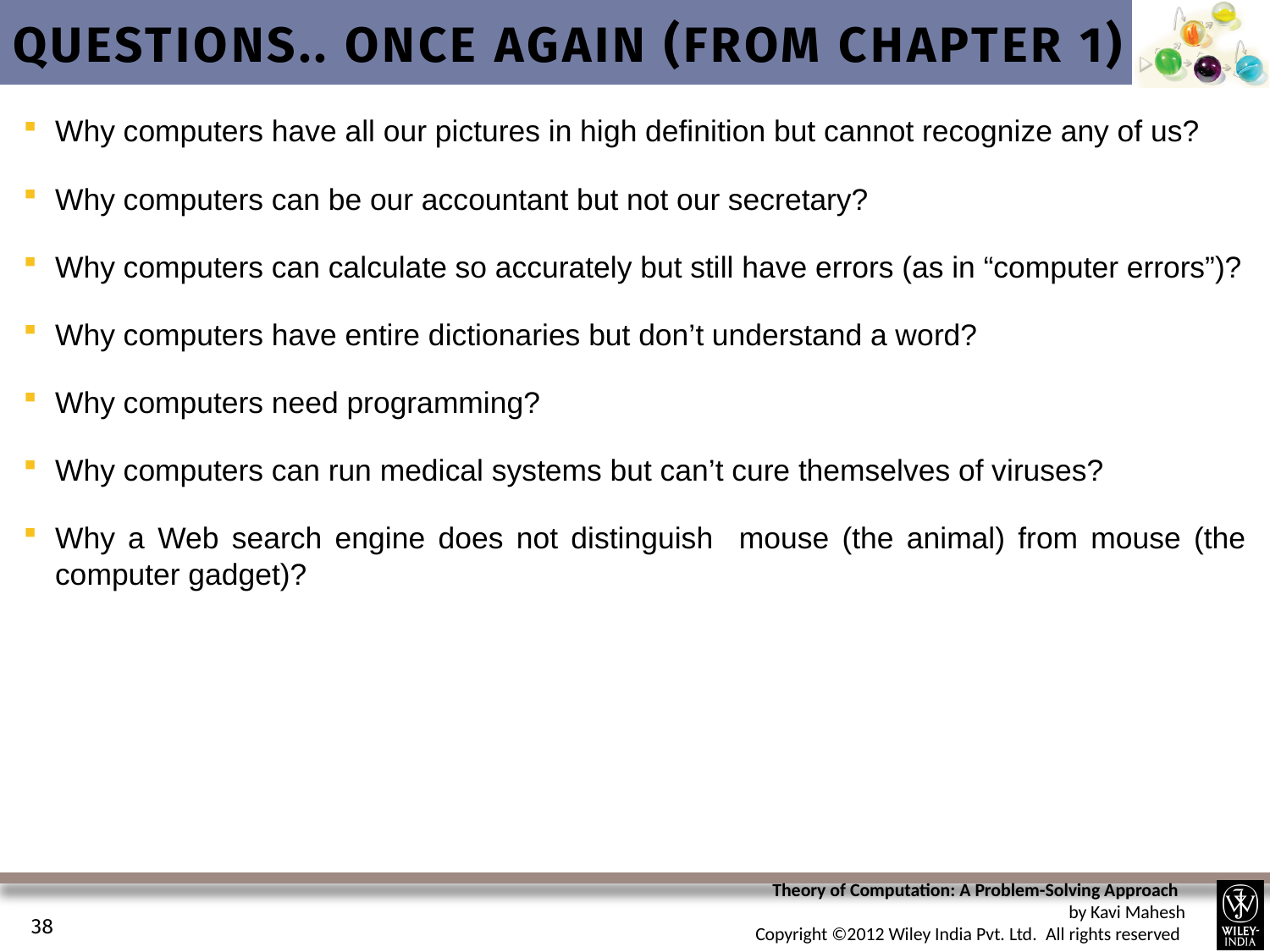

# Questions.. Once Again (from Chapter 1)
Why computers have all our pictures in high definition but cannot recognize any of us?
Why computers can be our accountant but not our secretary?
Why computers can calculate so accurately but still have errors (as in “computer errors”)?
Why computers have entire dictionaries but don’t understand a word?
Why computers need programming?
Why computers can run medical systems but can’t cure themselves of viruses?
Why a Web search engine does not distinguish  mouse (the animal) from mouse (the computer gadget)?
38